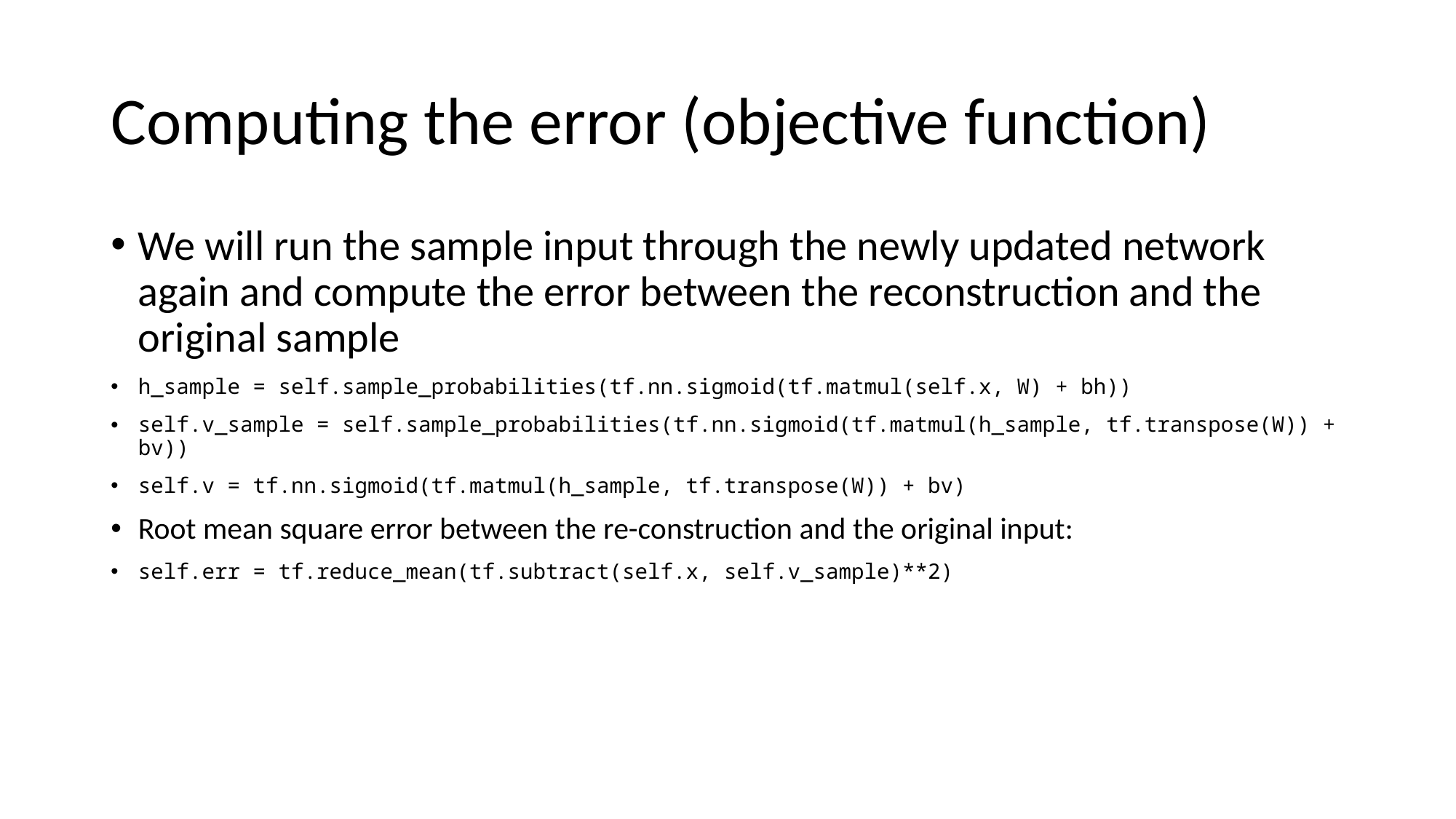

# Computing the error (objective function)
We will run the sample input through the newly updated network again and compute the error between the reconstruction and the original sample
h_sample = self.sample_probabilities(tf.nn.sigmoid(tf.matmul(self.x, W) + bh))
self.v_sample = self.sample_probabilities(tf.nn.sigmoid(tf.matmul(h_sample, tf.transpose(W)) + bv))
self.v = tf.nn.sigmoid(tf.matmul(h_sample, tf.transpose(W)) + bv)
Root mean square error between the re-construction and the original input:
self.err = tf.reduce_mean(tf.subtract(self.x, self.v_sample)**2)